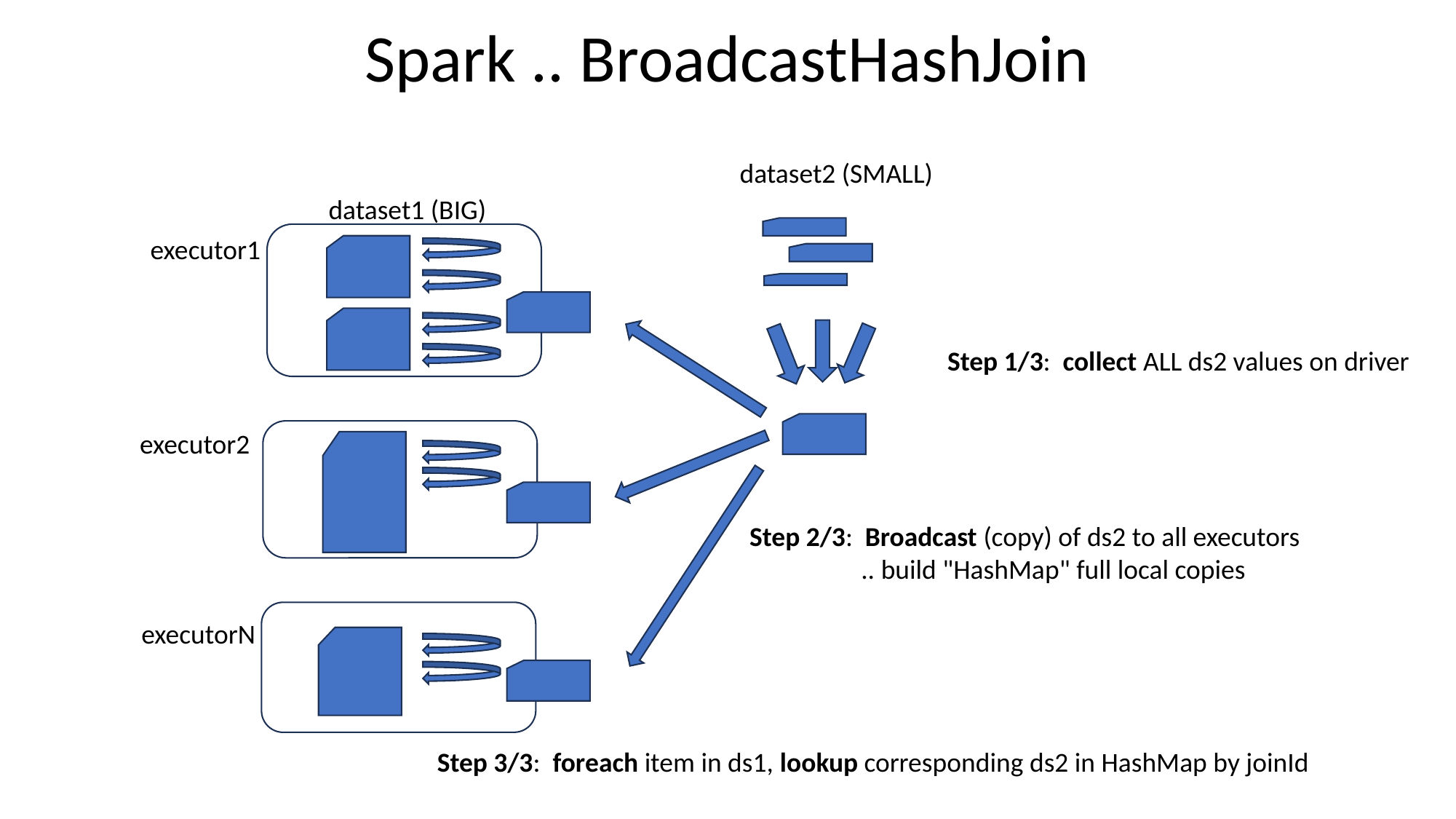

# Spark .. BroadcastHashJoin
dataset2 (SMALL)
dataset1 (BIG)

executor1

Step 1/3:  collect ALL ds2 values on driver

executor2

Step 2/3:  Broadcast (copy) of ds2 to all executors
                  .. build "HashMap" full local copies

executorN

Step 3/3:  foreach item in ds1, lookup corresponding ds2 in HashMap by joinId